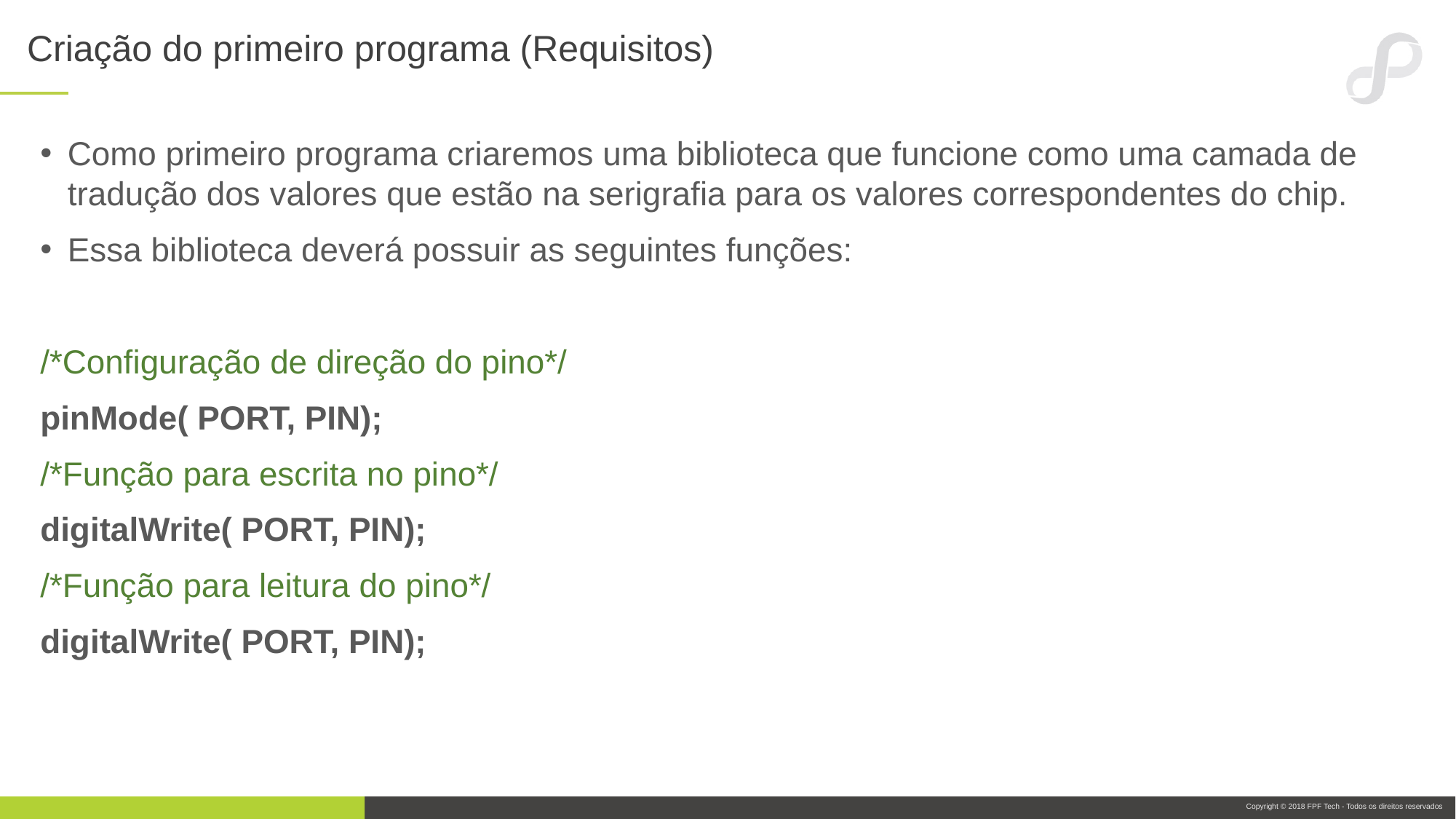

# Criação do primeiro programa (Requisitos)
Como primeiro programa criaremos uma biblioteca que funcione como uma camada de tradução dos valores que estão na serigrafia para os valores correspondentes do chip.
Essa biblioteca deverá possuir as seguintes funções:

/*Configuração de direção do pino*/
pinMode( PORT, PIN);
/*Função para escrita no pino*/
digitalWrite( PORT, PIN);
/*Função para leitura do pino*/
digitalWrite( PORT, PIN);